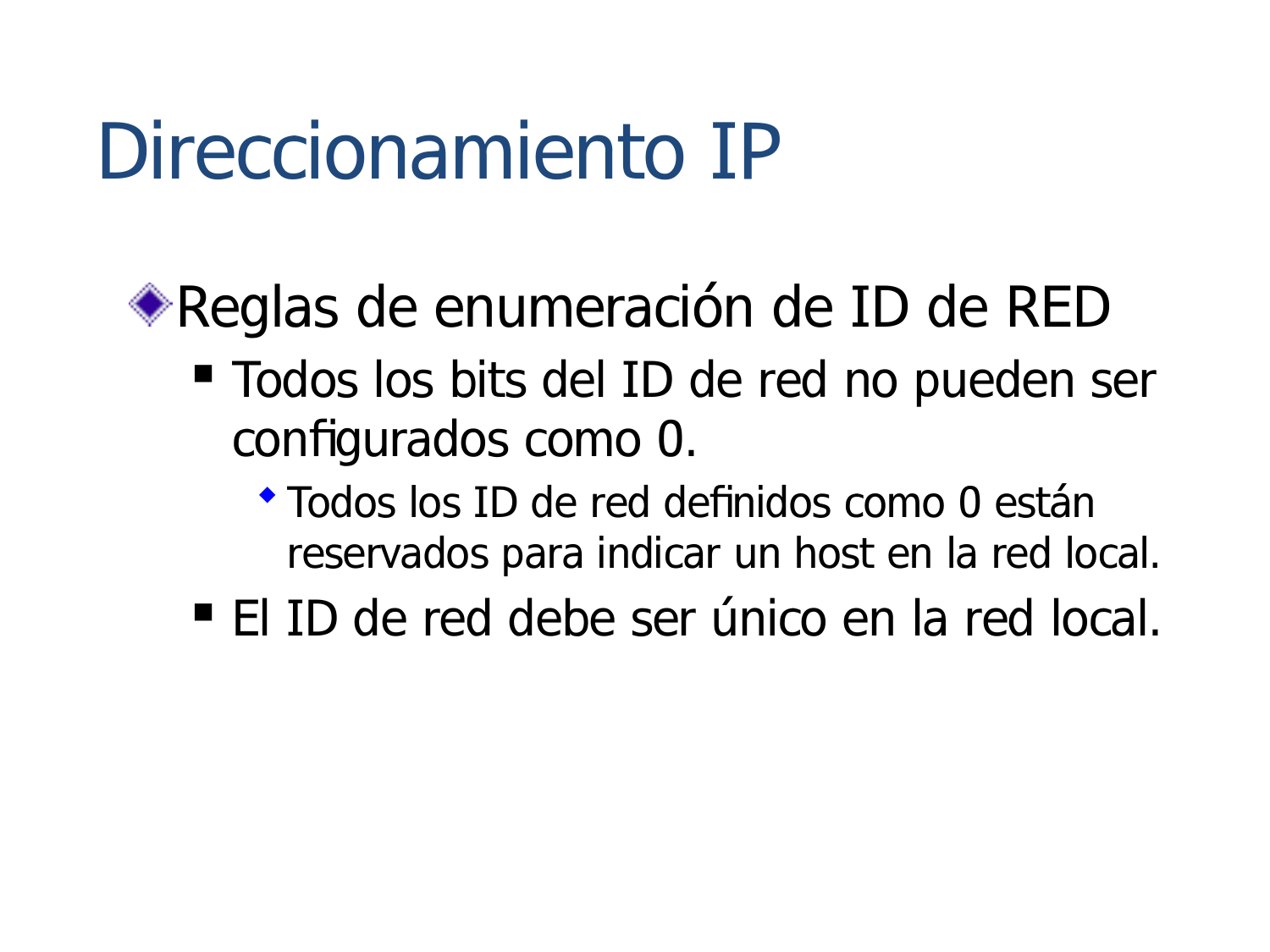

Direccionamiento IP
Reglas de enumeración de ID de RED
Todos los bits del ID de red no pueden ser configurados como 0.
Todos los ID de red definidos como 0 están reservados para indicar un host en la red local.
El ID de red debe ser único en la red local.